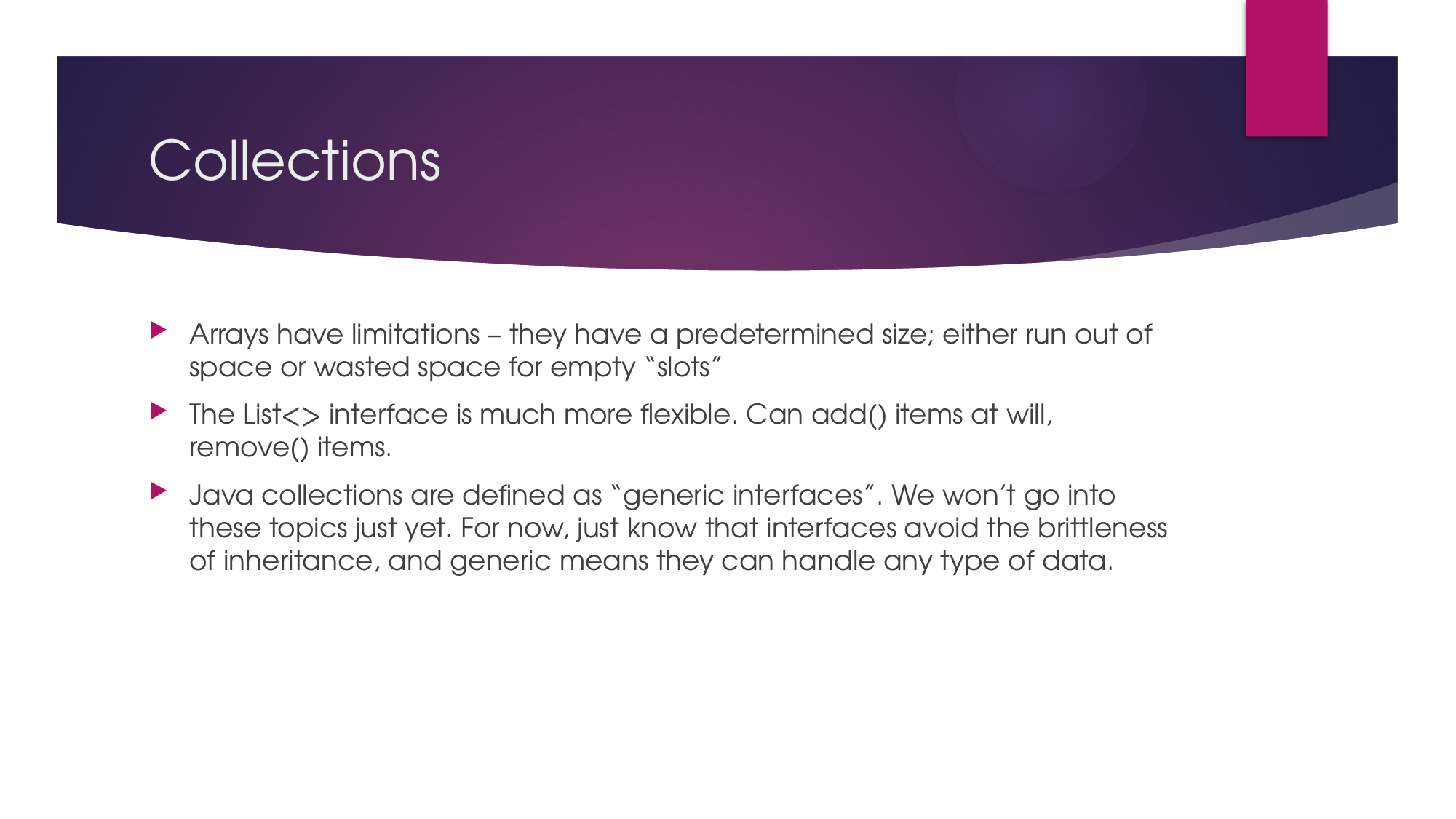

# Collections
Arrays have limitations – they have a predetermined size; either run out of space or wasted space for empty “slots”
The List<> interface is much more flexible. Can add() items at will, remove() items.
Java collections are defined as “generic interfaces”. We won’t go into these topics just yet. For now, just know that interfaces avoid the brittleness of inheritance, and generic means they can handle any type of data.